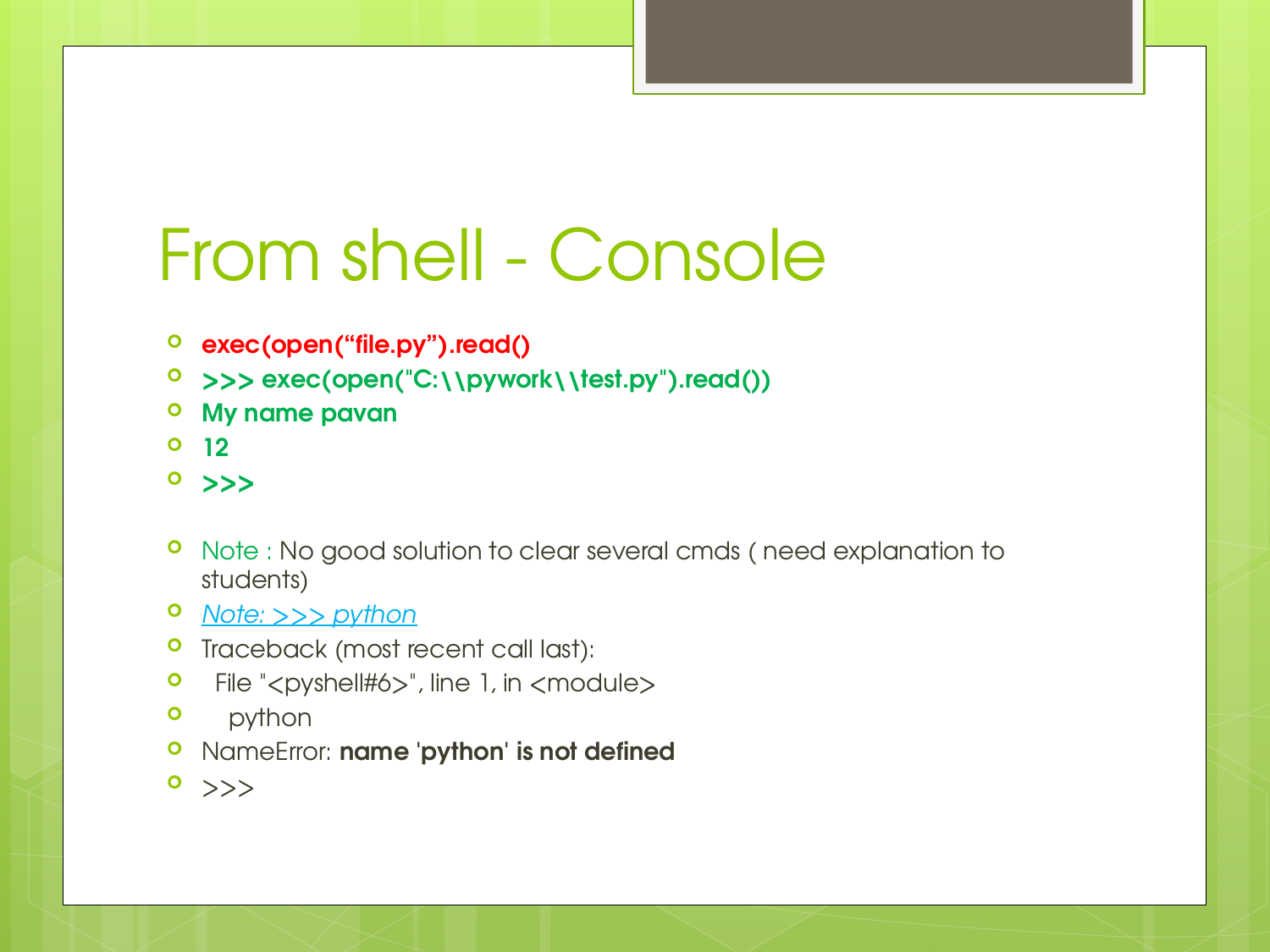

# From shell - Console
exec(open(“file.py”).read()
>>> exec(open("C:\\pywork\\test.py").read())
My name pavan
12
>>>

Note : No good solution to clear several cmds ( need explanation to students)
Note: >>> python
Traceback (most recent call last):
  File "<pyshell#6>", line 1, in <module>
    python
NameError: name 'python' is not defined
>>>